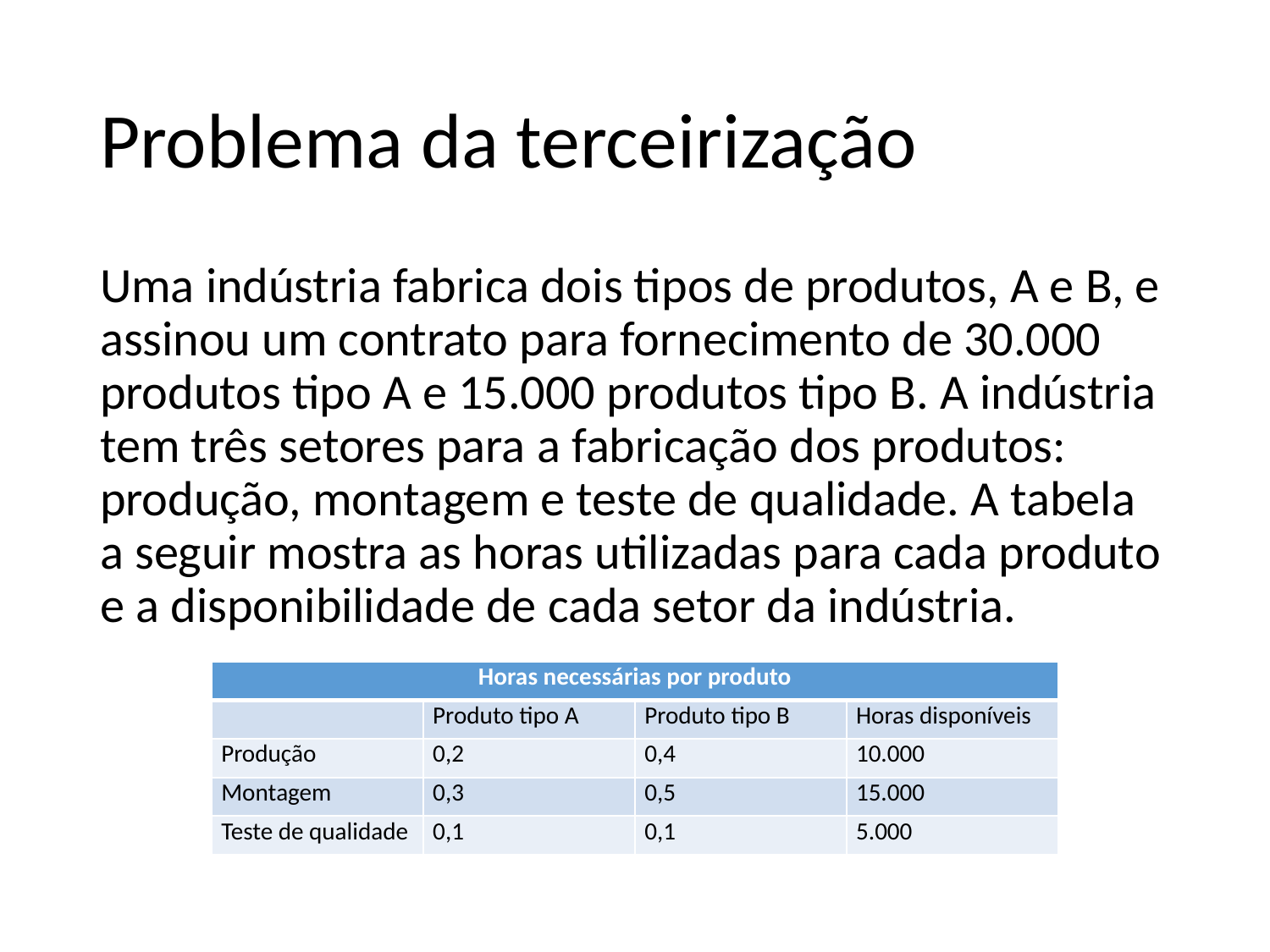

# Problema da terceirização
Uma indústria fabrica dois tipos de produtos, A e B, e assinou um contrato para fornecimento de 30.000 produtos tipo A e 15.000 produtos tipo B. A indústria tem três setores para a fabricação dos produtos: produção, montagem e teste de qualidade. A tabela a seguir mostra as horas utilizadas para cada produto e a disponibilidade de cada setor da indústria.

| Horas necessárias por produto |  |  |  |
| --- | --- | --- | --- |
|  | Produto tipo A | Produto tipo B | Horas disponíveis |
| Produção | 0,2 | 0,4 | 10.000 |
| Montagem | 0,3 | 0,5 | 15.000 |
| Teste de qualidade | 0,1 | 0,1 | 5.000 |